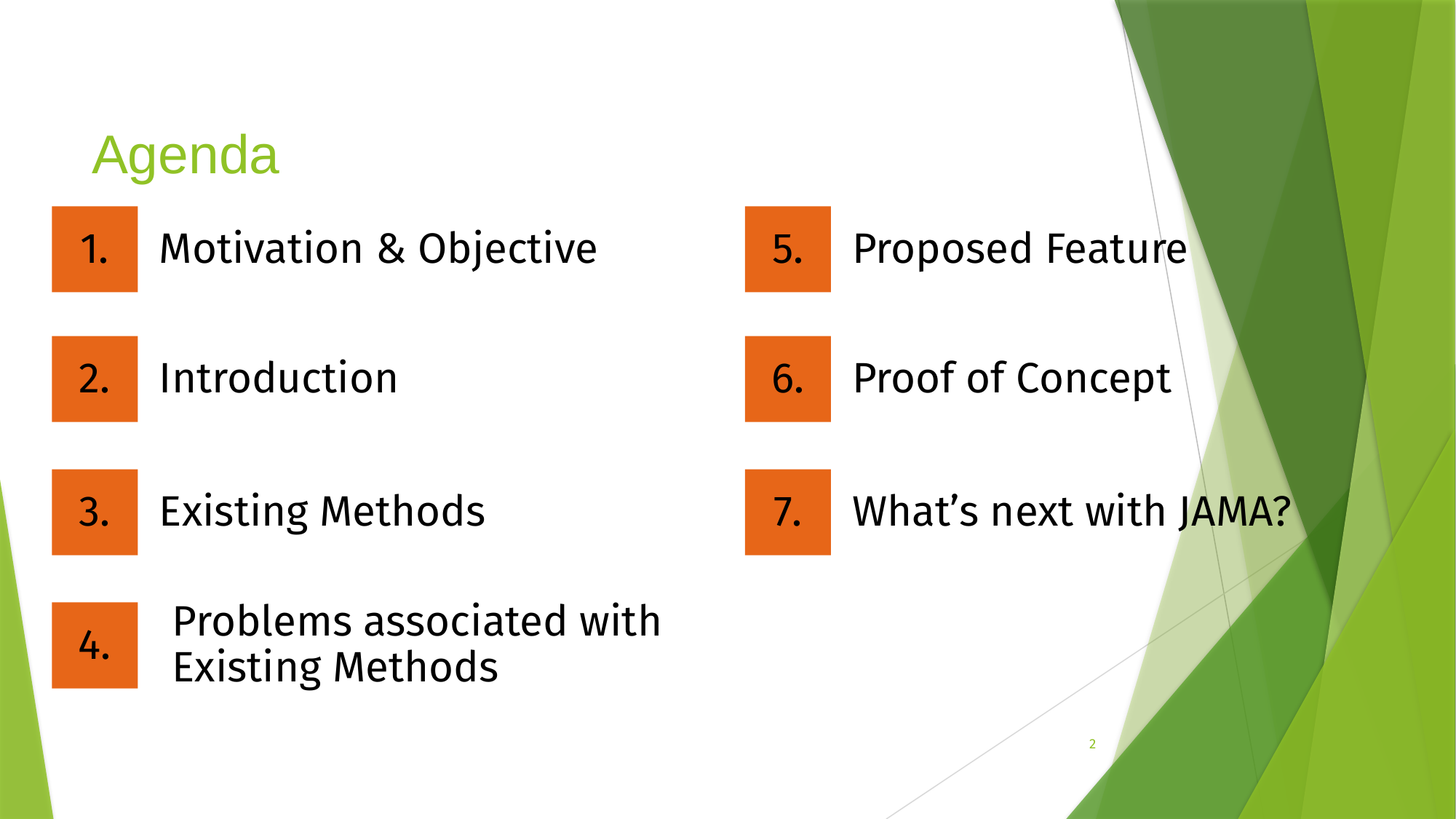

# Agenda
1.
Motivation & Objective
5.
Proposed Feature
2.
Introduction
6.
Proof of Concept
3.
Existing Methods
7.
What’s next with JAMA?
4.

Problems associated with Existing Methods

2